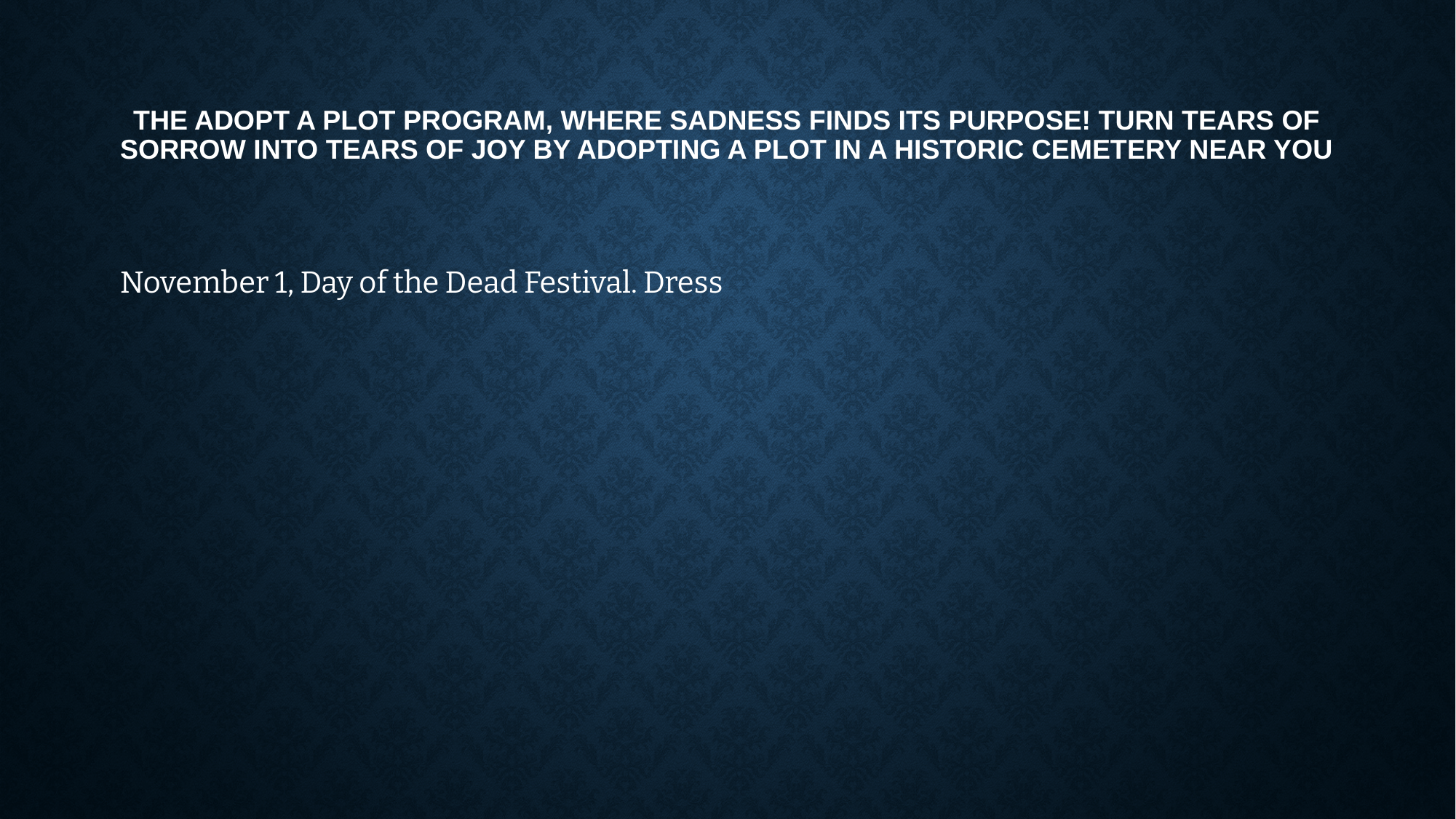

# the Adopt a Plot program, where sadness finds its purpose! turn tears of sorrow into tears of joy by adopting a plot in a historic cemetery near you
November 1, Day of the Dead Festival. Dress